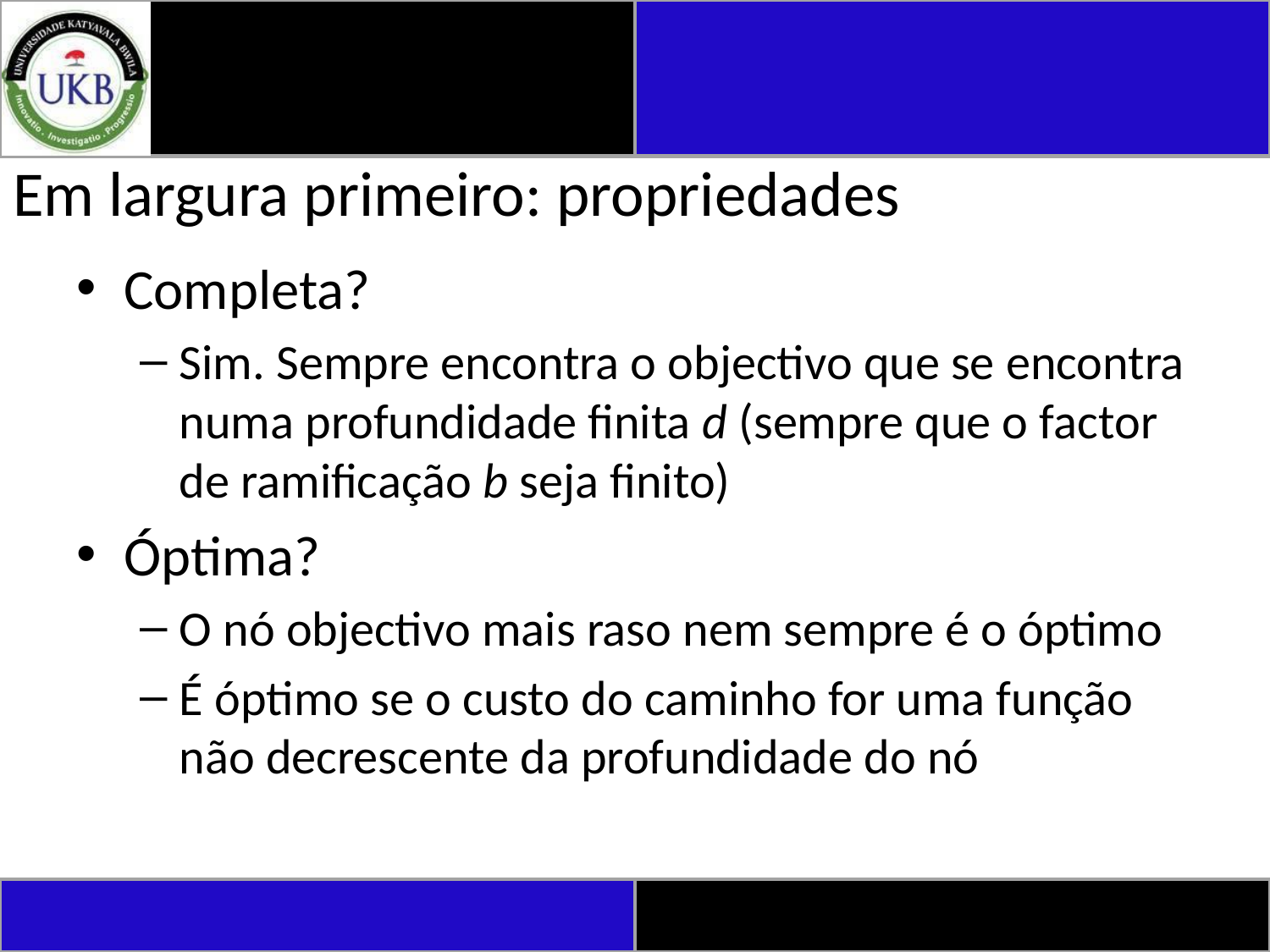

# Em largura primeiro: propriedades
Completa?
Sim. Sempre encontra o objectivo que se encontra numa profundidade finita d (sempre que o factor de ramificação b seja finito)
Óptima?
O nó objectivo mais raso nem sempre é o óptimo
É óptimo se o custo do caminho for uma função não decrescente da profundidade do nó